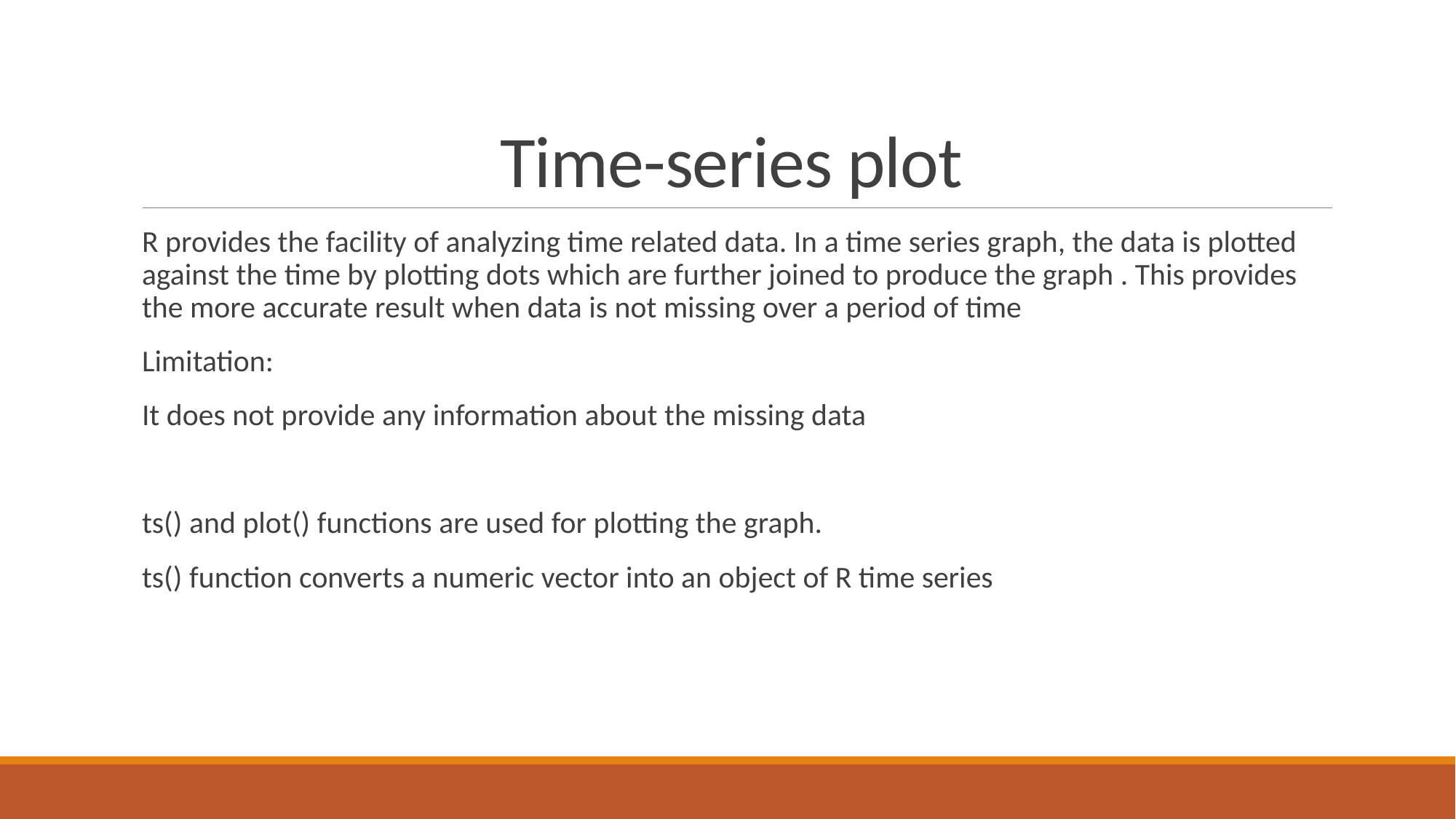

# Time-series plot
R provides the facility of analyzing time related data. In a time series graph, the data is plotted against the time by plotting dots which are further joined to produce the graph . This provides the more accurate result when data is not missing over a period of time
Limitation:
It does not provide any information about the missing data

ts() and plot() functions are used for plotting the graph.
ts() function converts a numeric vector into an object of R time series